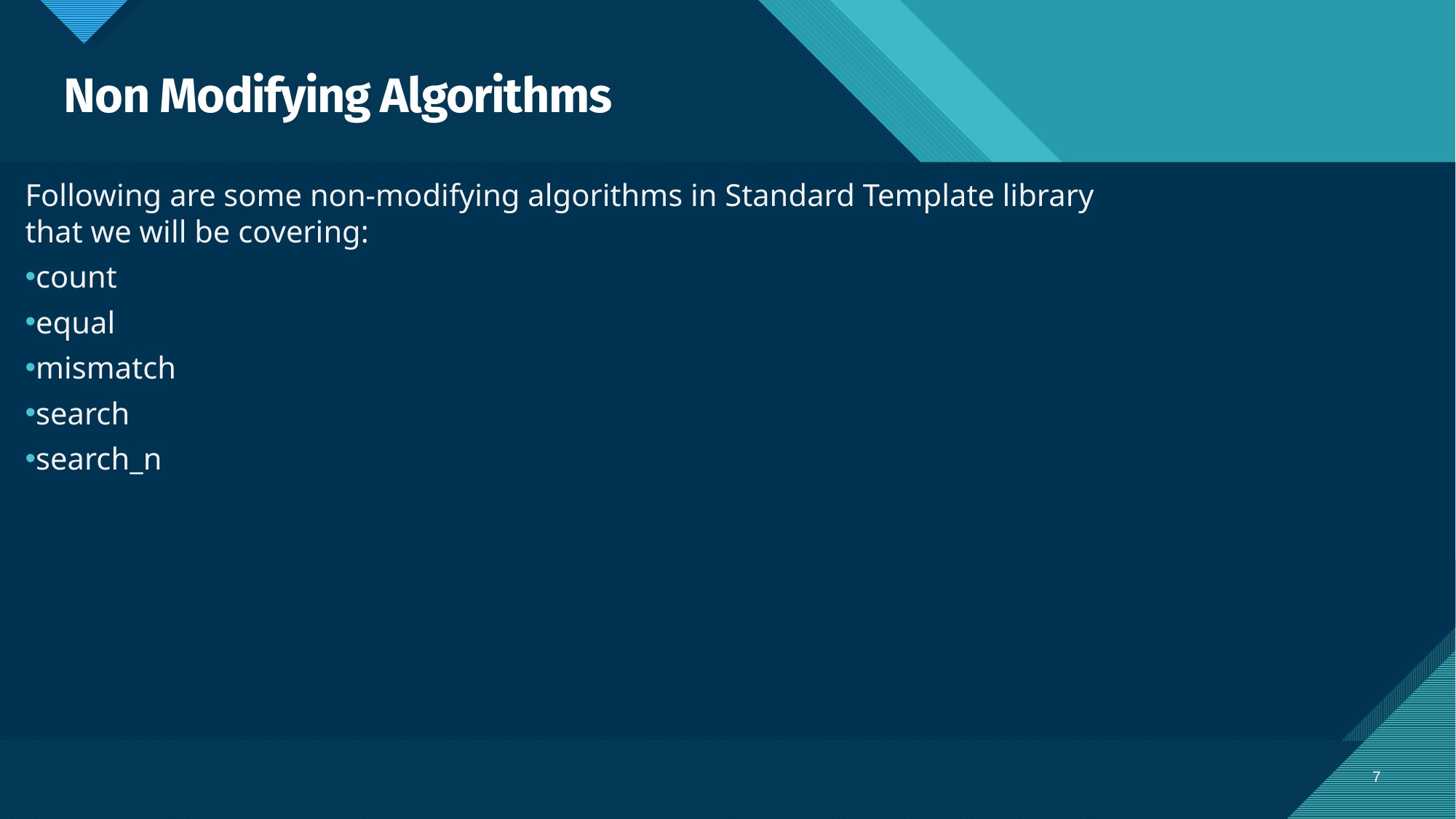

# Non Modifying Algorithms
Following are some non-modifying algorithms in Standard Template library that we will be covering:
count
equal
mismatch
search
search_n

7